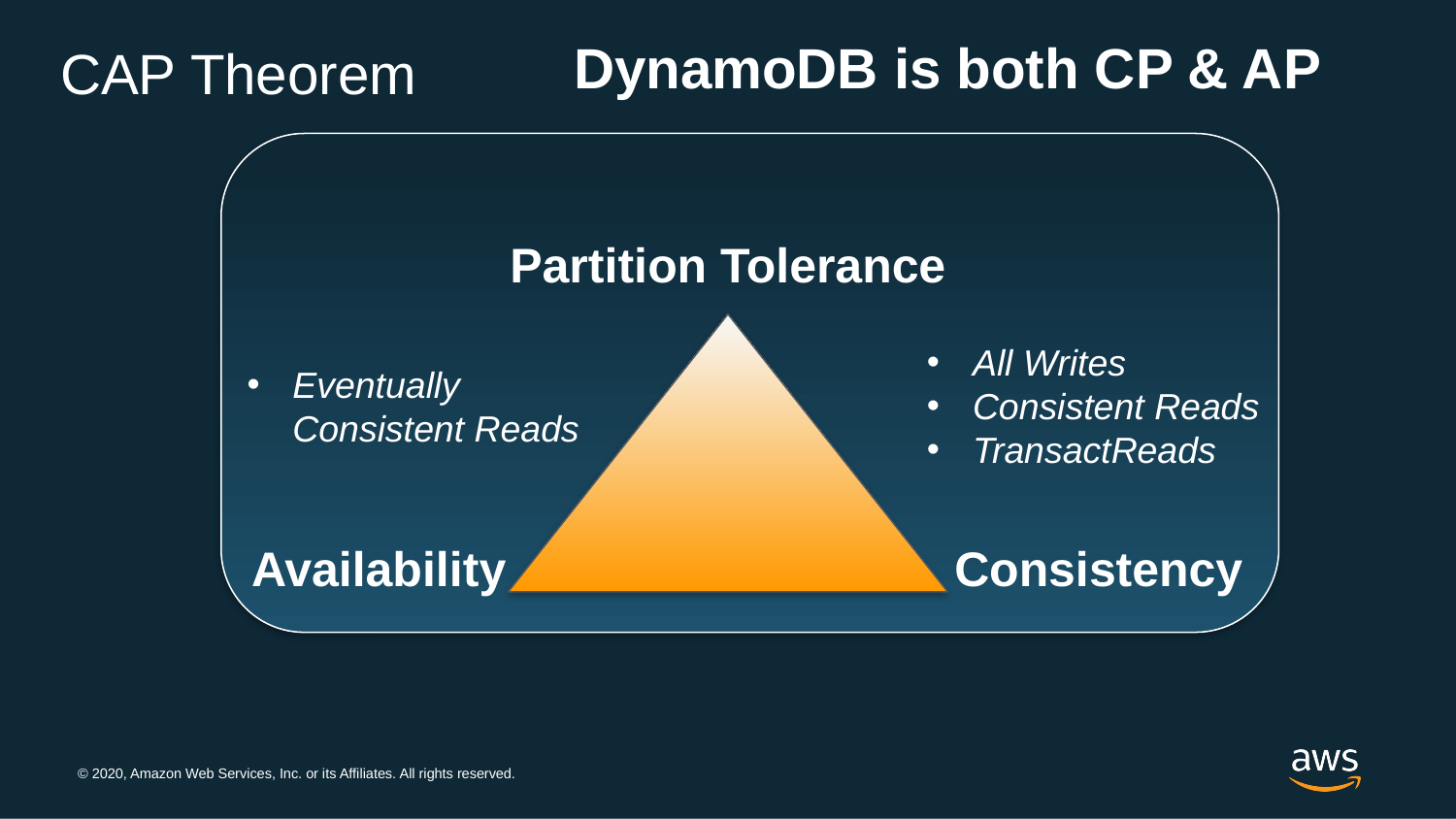

DynamoDB is both CP & AP
# CAP Theorem

Partition Tolerance

All Writes
Consistent Reads
TransactReads
Eventually Consistent Reads
Availability
Consistency